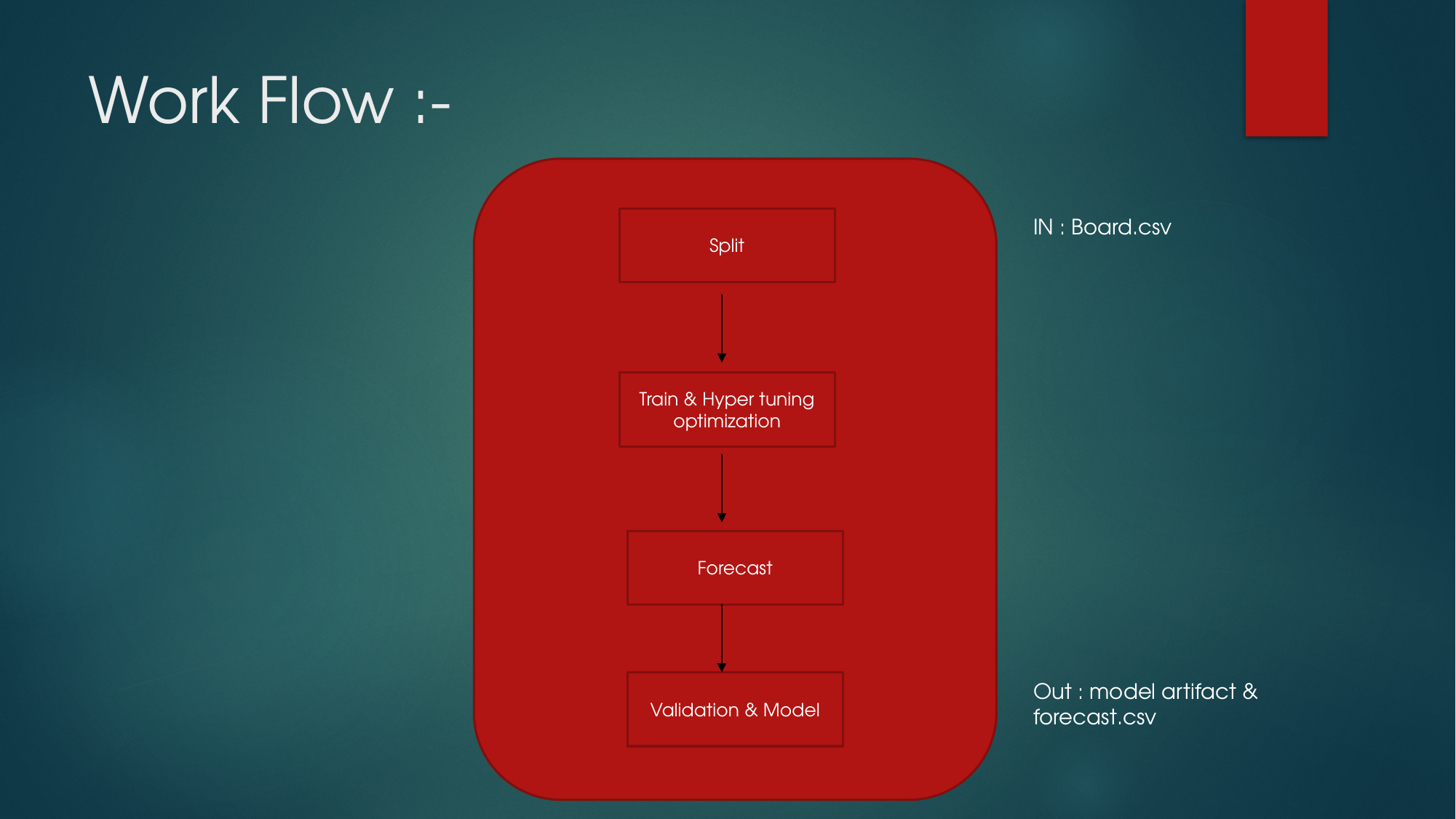

# Work Flow :-

Split
IN : Board.csv
Train & Hyper tuning optimization
Forecast
Validation & Model
Out : model artifact & forecast.csv